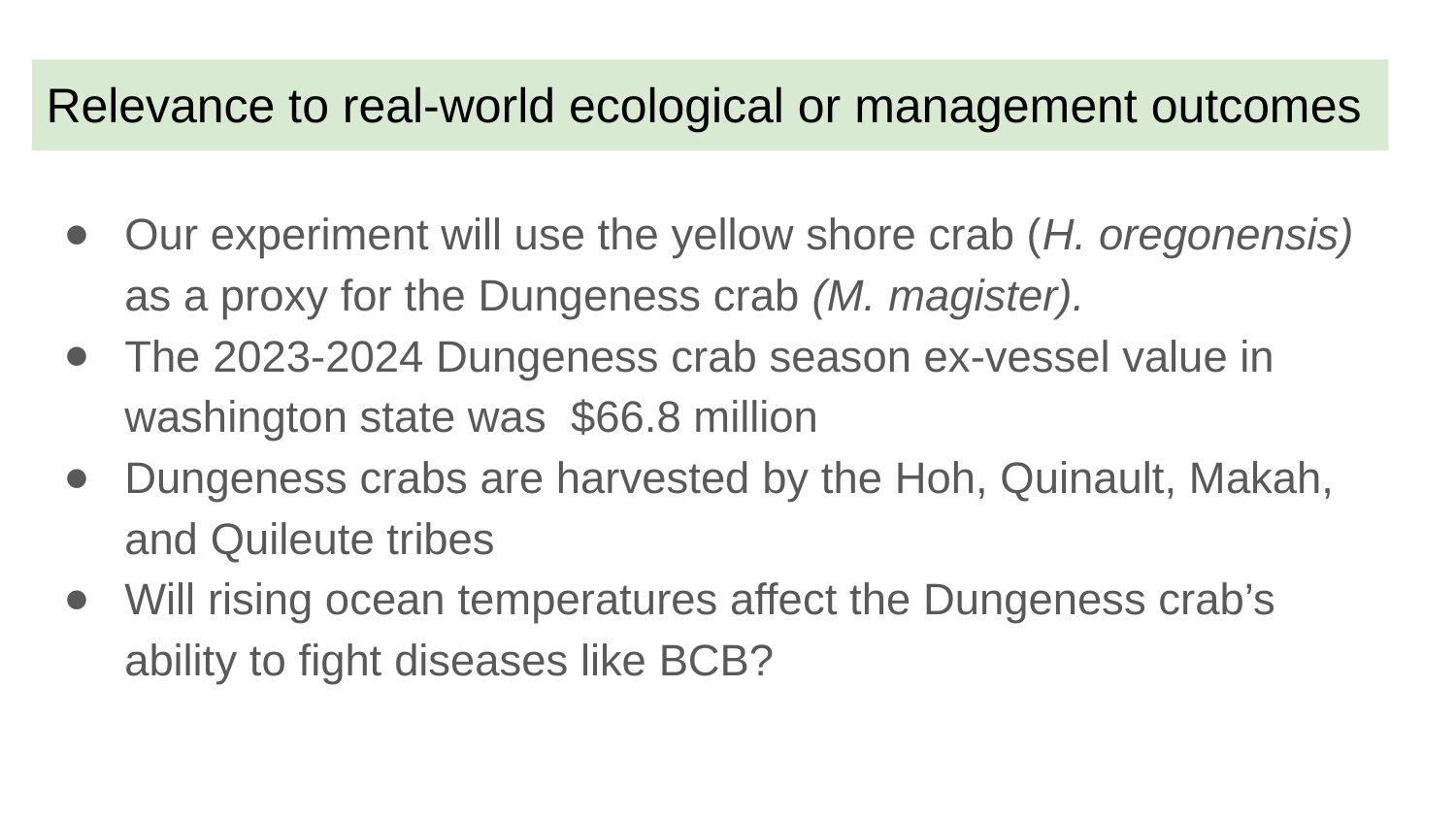

# Relevance to real-world ecological or management outcomes
Our experiment will use the yellow shore crab (H. oregonensis) as a proxy for the Dungeness crab (M. magister).
The 2023-2024 Dungeness crab season ex-vessel value in washington state was  $66.8 million
Dungeness crabs are harvested by the Hoh, Quinault, Makah, and Quileute tribes
Will rising ocean temperatures affect the Dungeness crab’s ability to fight diseases like BCB?